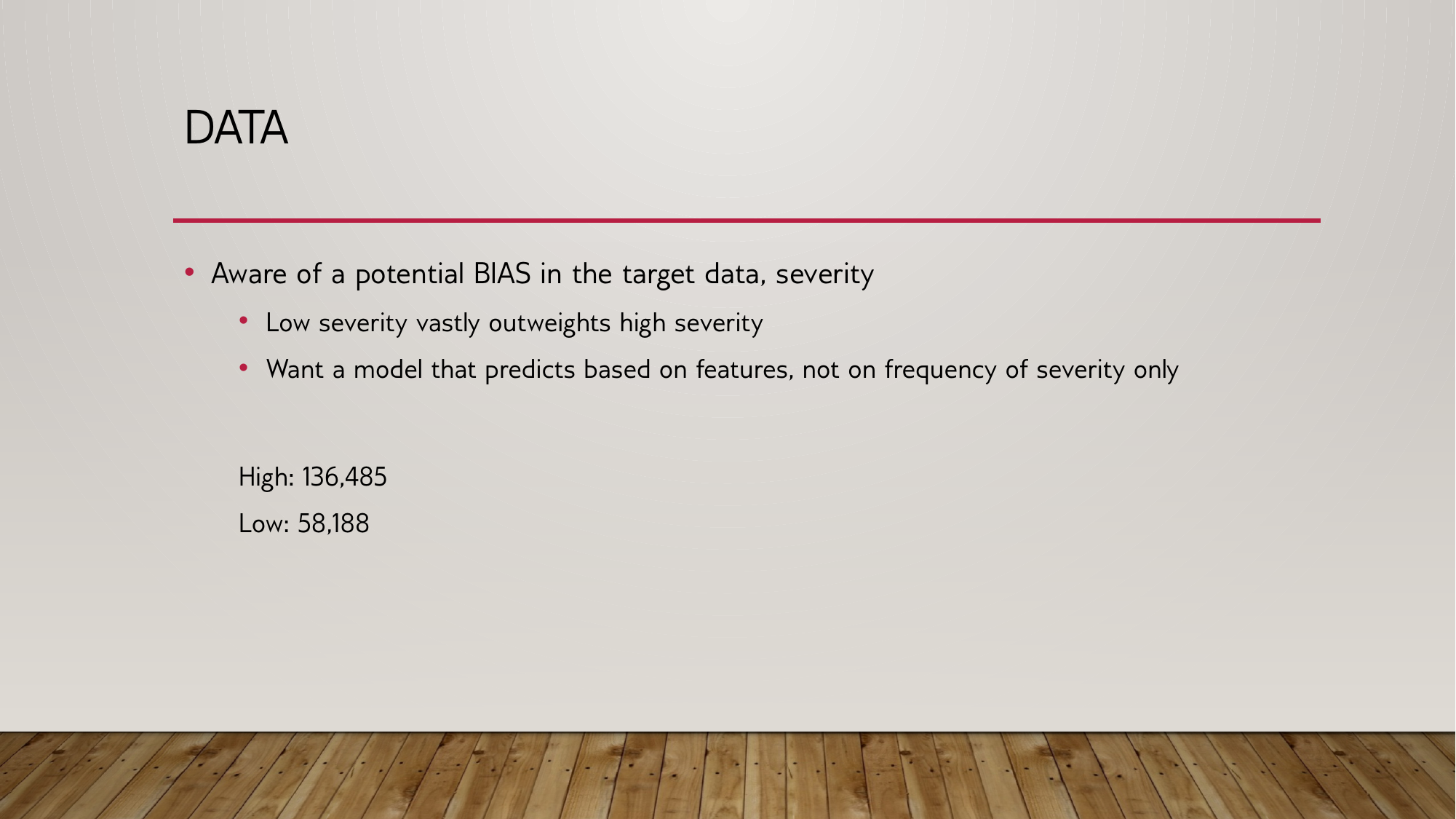

# Data
Aware of a potential BIAS in the target data, severity
Low severity vastly outweights high severity
Want a model that predicts based on features, not on frequency of severity only

High: 136,485
Low: 58,188